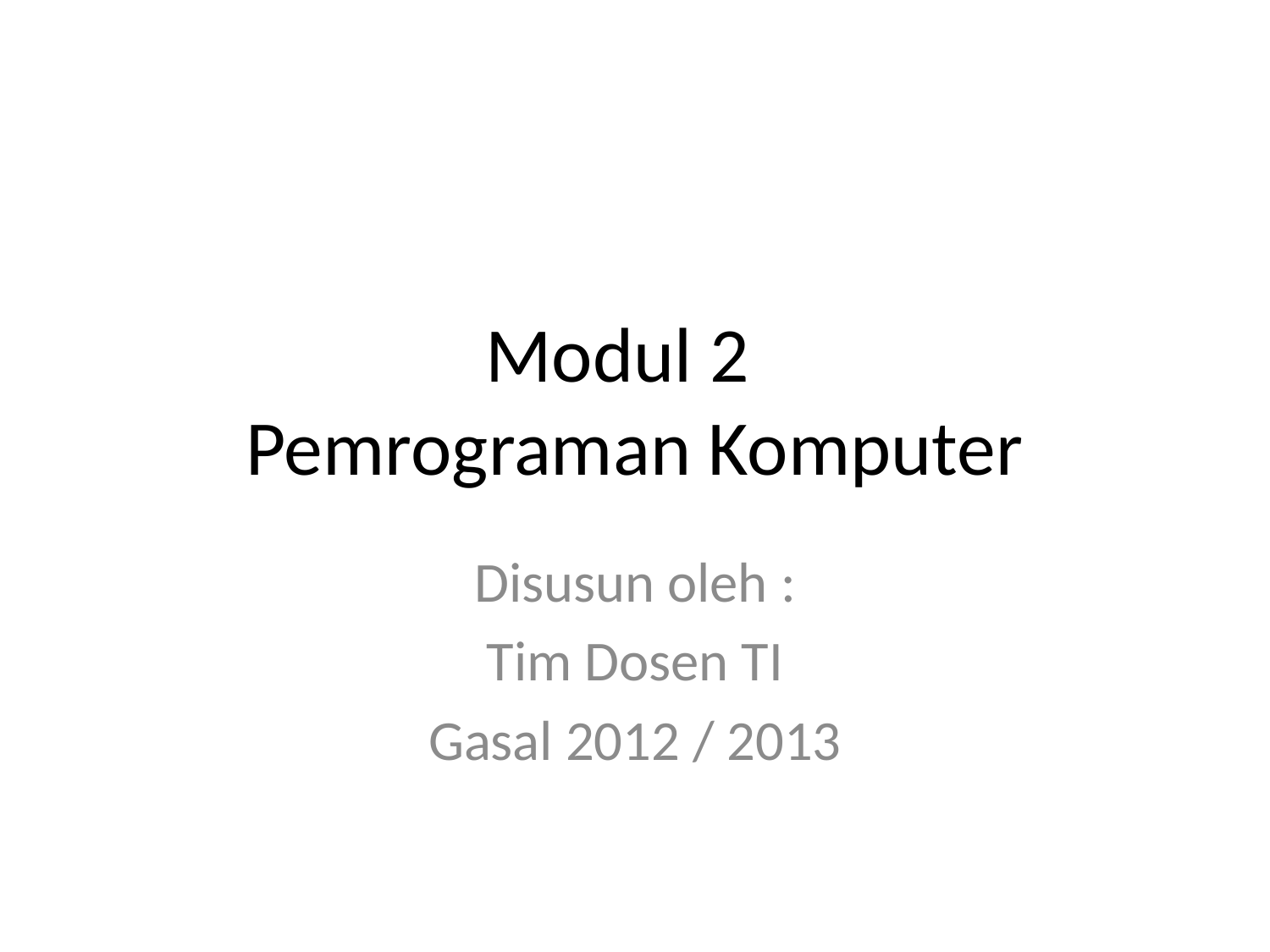

# Modul 2 Pemrograman Komputer
Disusun oleh :
Tim Dosen TI
Gasal 2012 / 2013